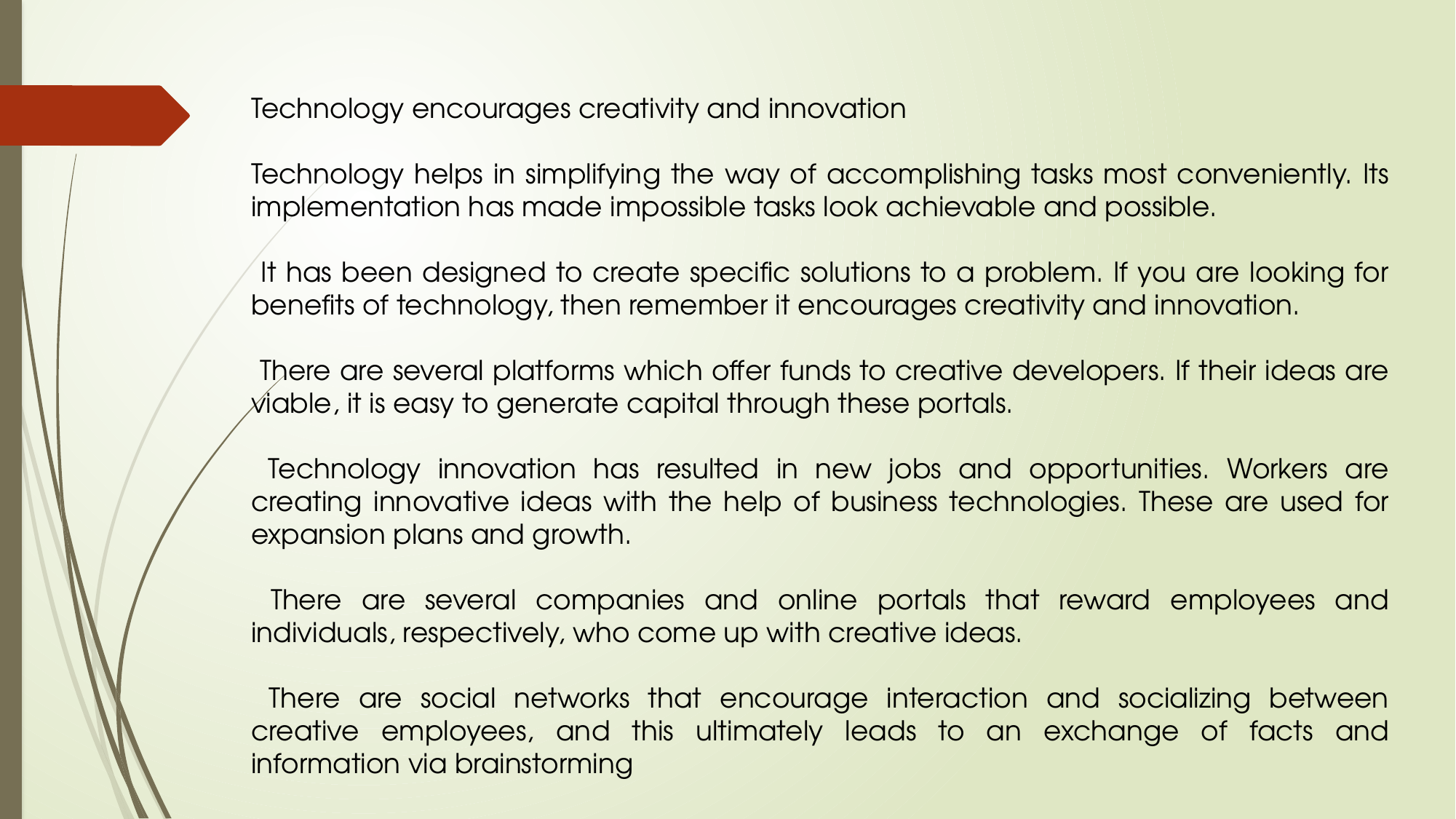

Technology encourages creativity and innovation

Technology helps in simplifying the way of accomplishing tasks most conveniently. Its implementation has made impossible tasks look achievable and possible.

 It has been designed to create specific solutions to a problem. If you are looking for benefits of technology, then remember it encourages creativity and innovation.

 There are several platforms which offer funds to creative developers. If their ideas are viable, it is easy to generate capital through these portals.

 Technology innovation has resulted in new jobs and opportunities. Workers are creating innovative ideas with the help of business technologies. These are used for expansion plans and growth.

 There are several companies and online portals that reward employees and individuals, respectively, who come up with creative ideas.

 There are social networks that encourage interaction and socializing between creative employees, and this ultimately leads to an exchange of facts and information via brainstorming